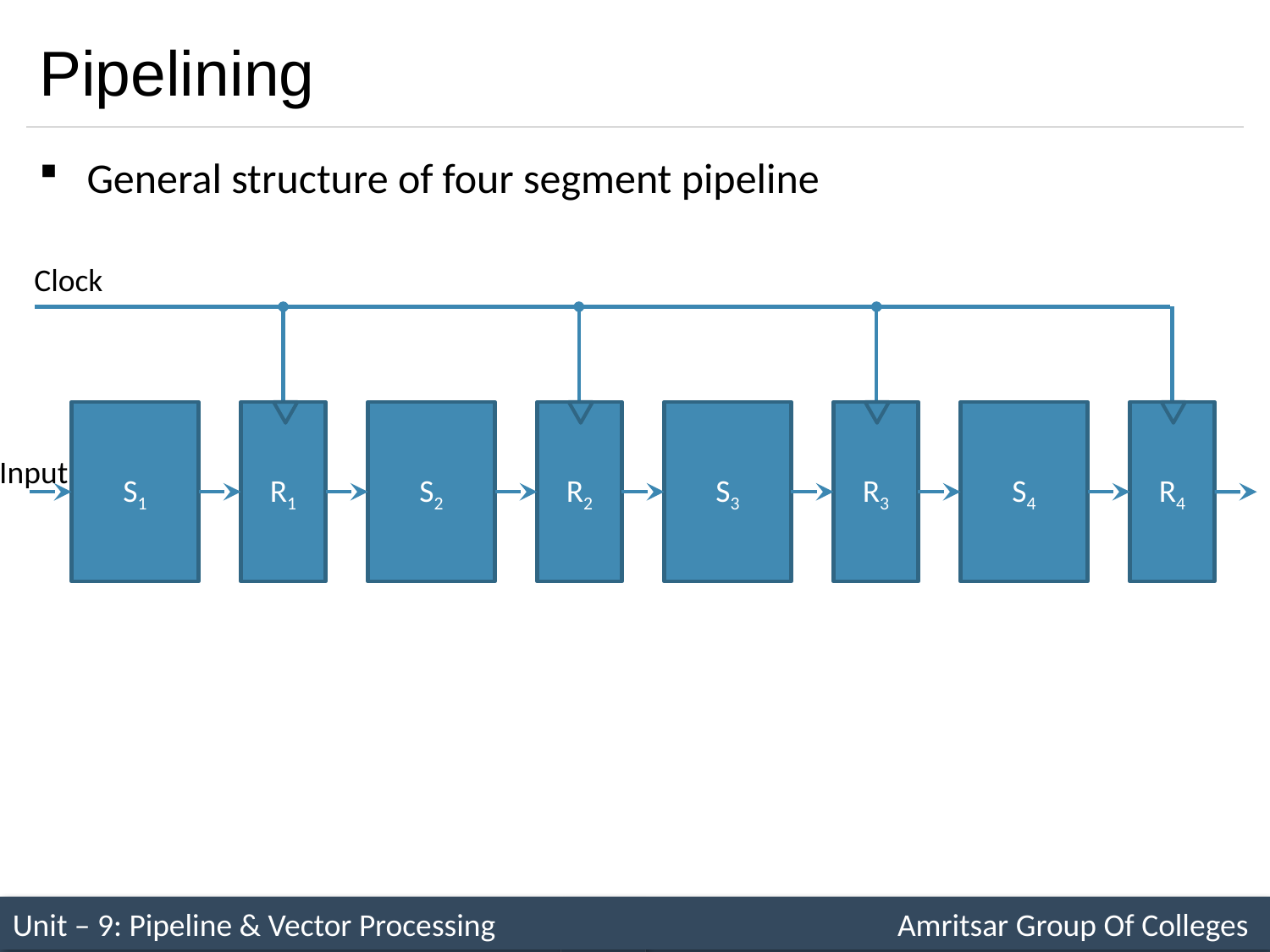

# Pipelining
General structure of four segment pipeline
Clock
S1
R1

S2
R2

S3
R3

S4
R4

Input
Unit – 9: Pipeline & Vector Processing                                                        Amritsar Group Of Colleges